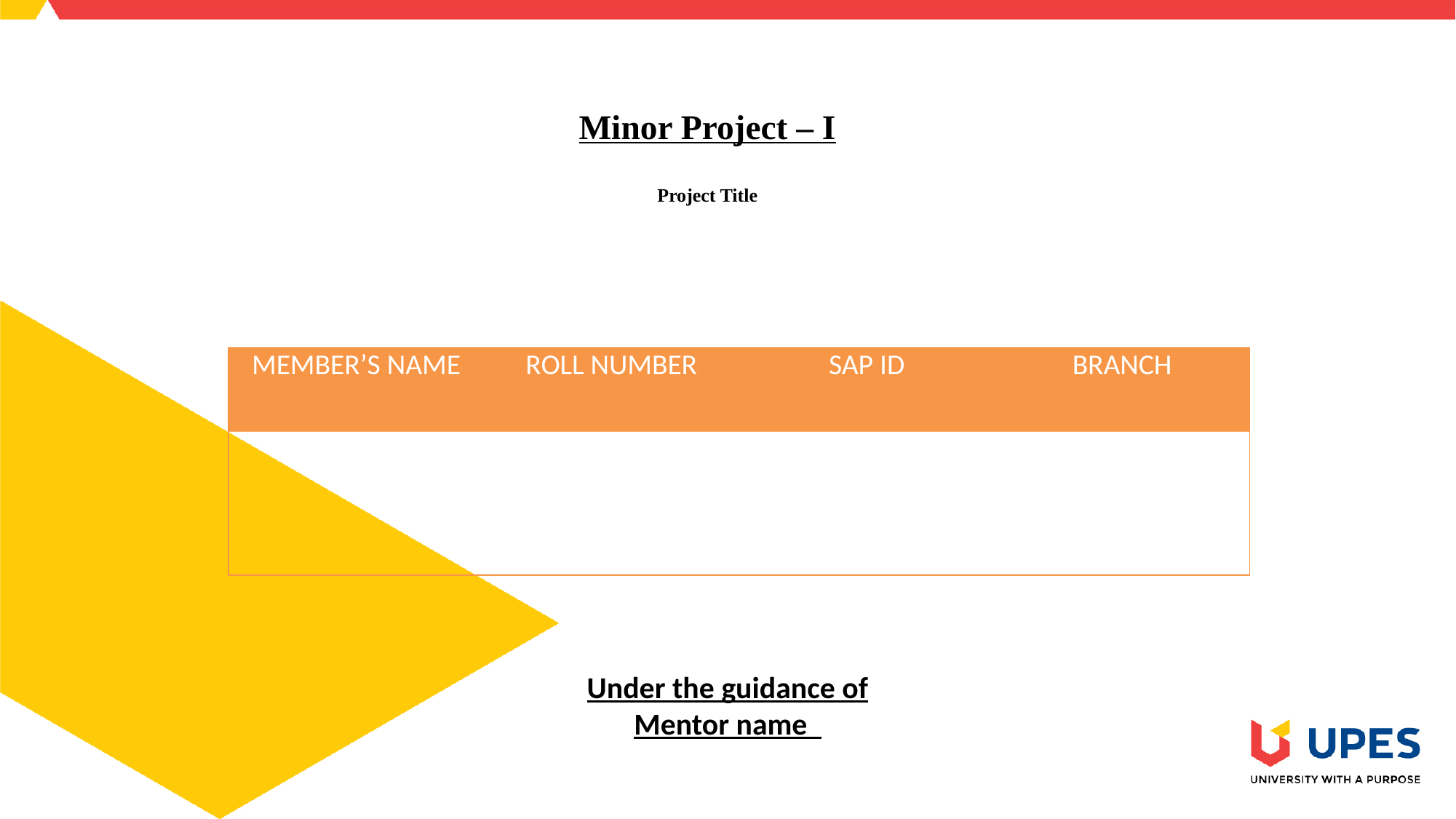

# Minor Project – I Project Title
| MEMBER’S NAME | ROLL NUMBER | SAP ID | BRANCH |
| --- | --- | --- | --- |
|  |  |  |  |
|  |  |  |  |
|  |  |  |  |
Under the guidance of
Mentor name